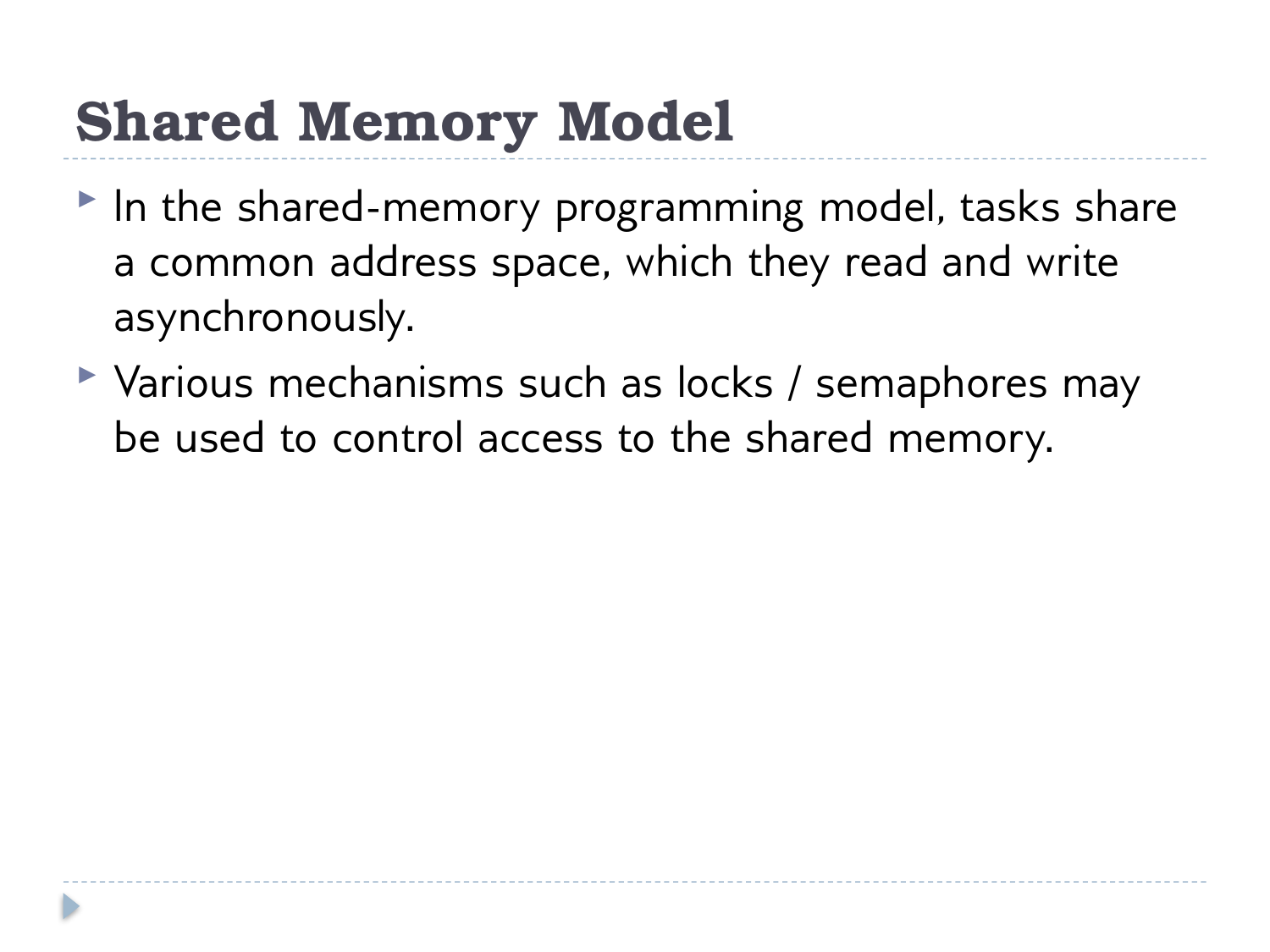

# Shared Memory Model
In the shared-memory programming model, tasks share a common address space, which they read and write asynchronously.
Various mechanisms such as locks / semaphores may be used to control access to the shared memory.